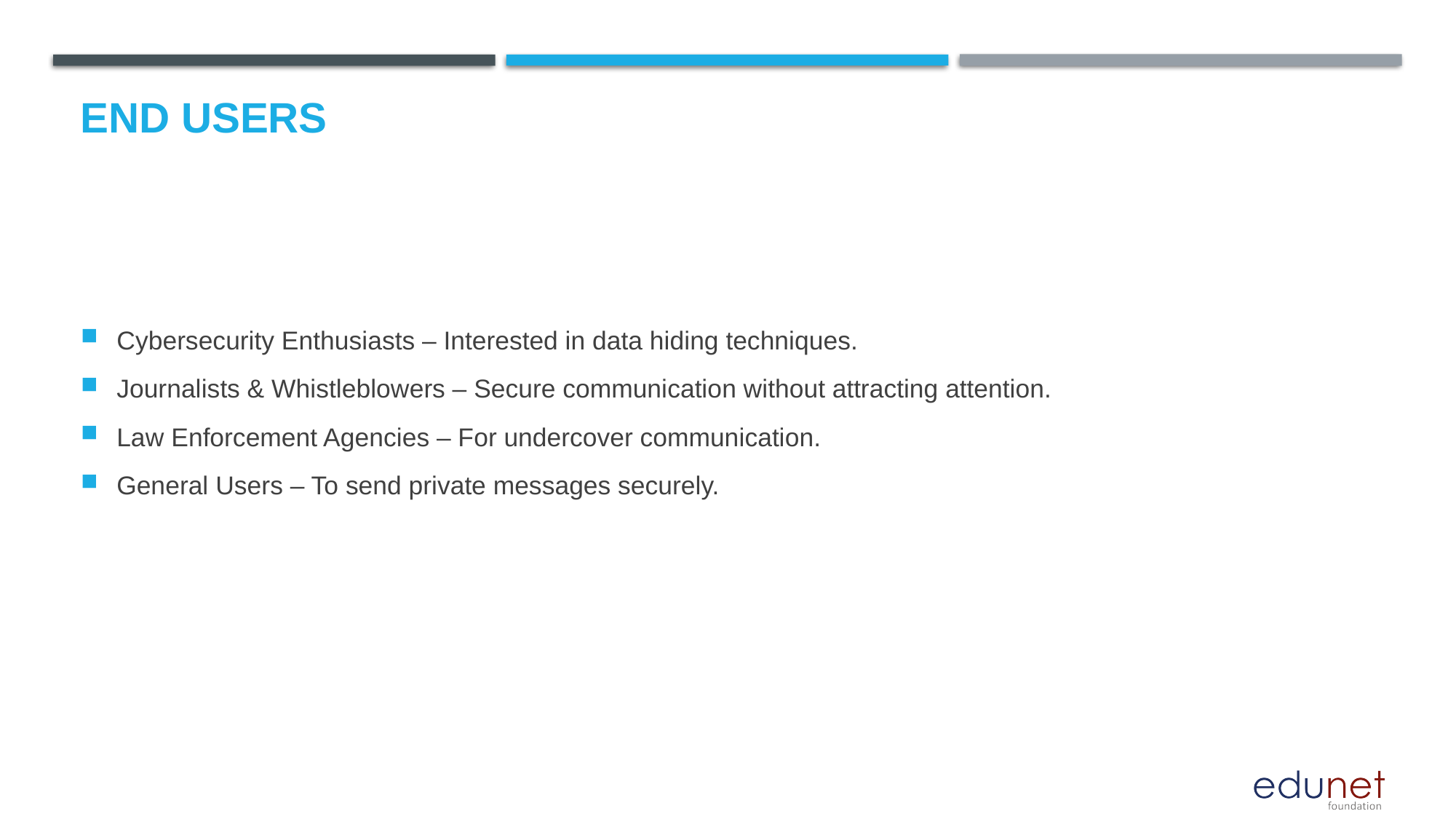

# End users
Cybersecurity Enthusiasts – Interested in data hiding techniques.
Journalists & Whistleblowers – Secure communication without attracting attention.
Law Enforcement Agencies – For undercover communication.
General Users – To send private messages securely.